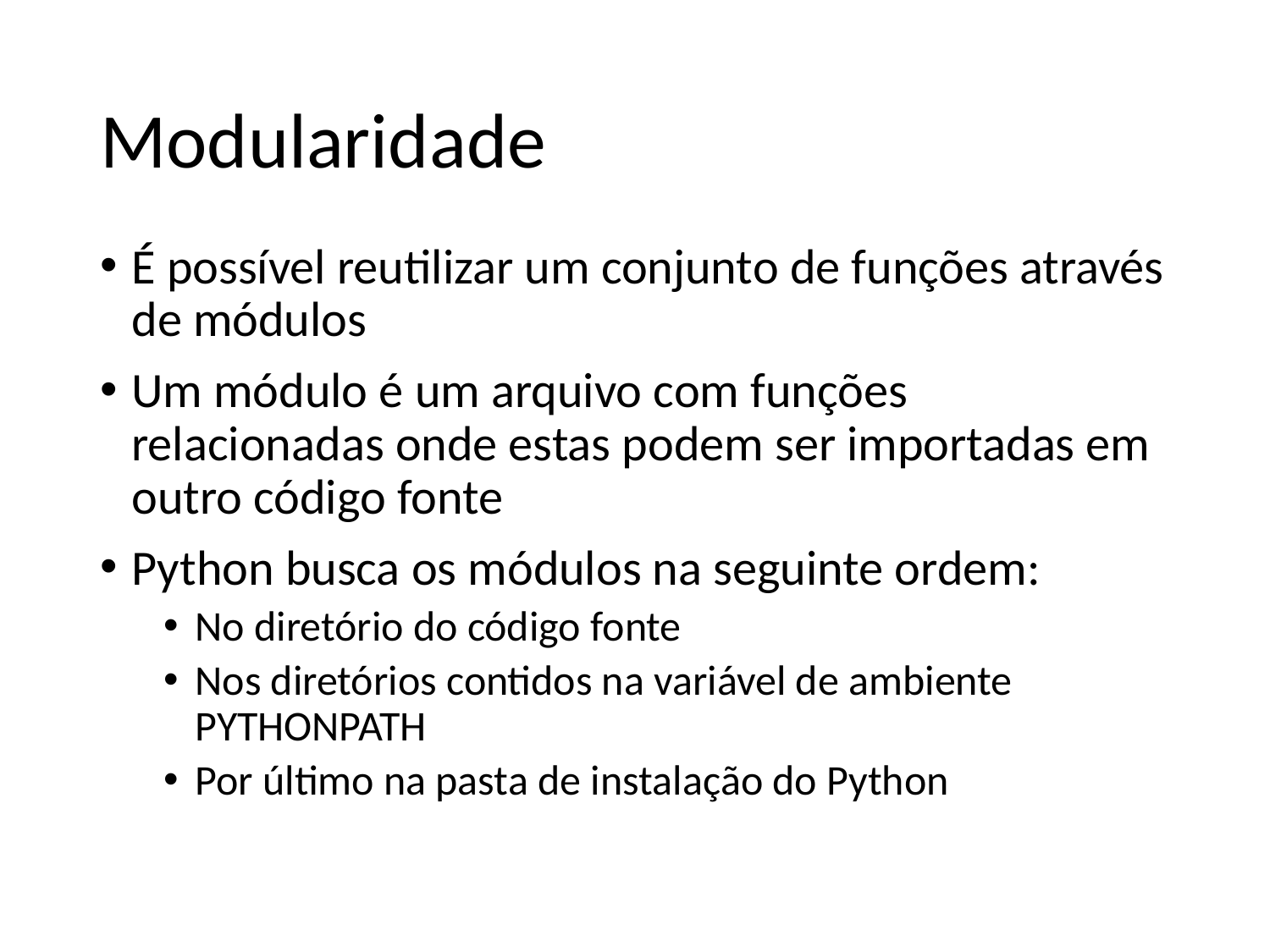

# Modularidade
É possível reutilizar um conjunto de funções através de módulos
Um módulo é um arquivo com funções relacionadas onde estas podem ser importadas em outro código fonte
Python busca os módulos na seguinte ordem:
No diretório do código fonte
Nos diretórios contidos na variável de ambiente PYTHONPATH
Por último na pasta de instalação do Python